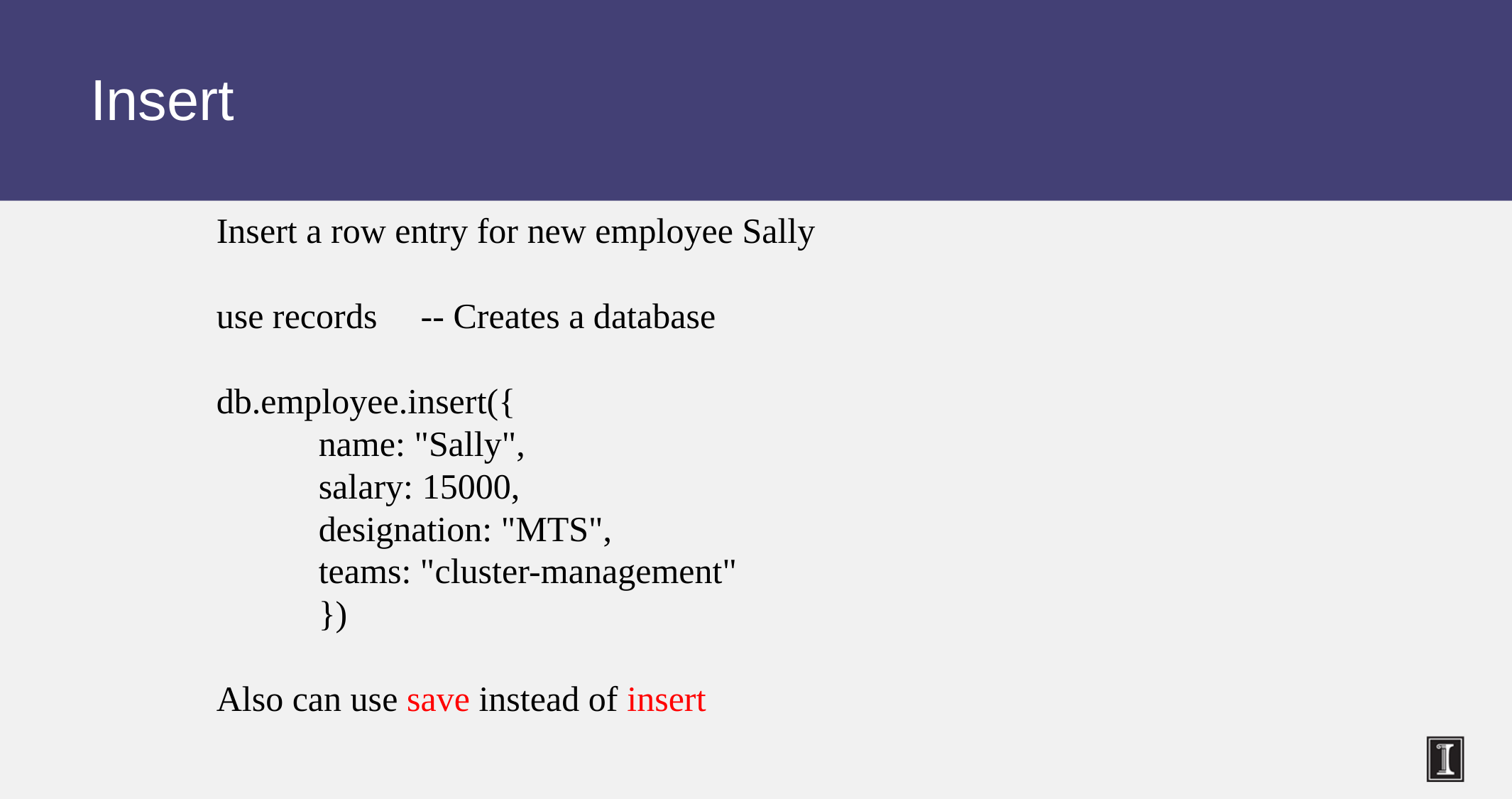

# Insert
Insert a row entry for new employee Sally

use records		-- Creates a database

db.employee.insert({
		name: "Sally",
		salary: 15000,
		designation: "MTS",
		teams: "cluster-management"
		})

Also can use save instead of insert